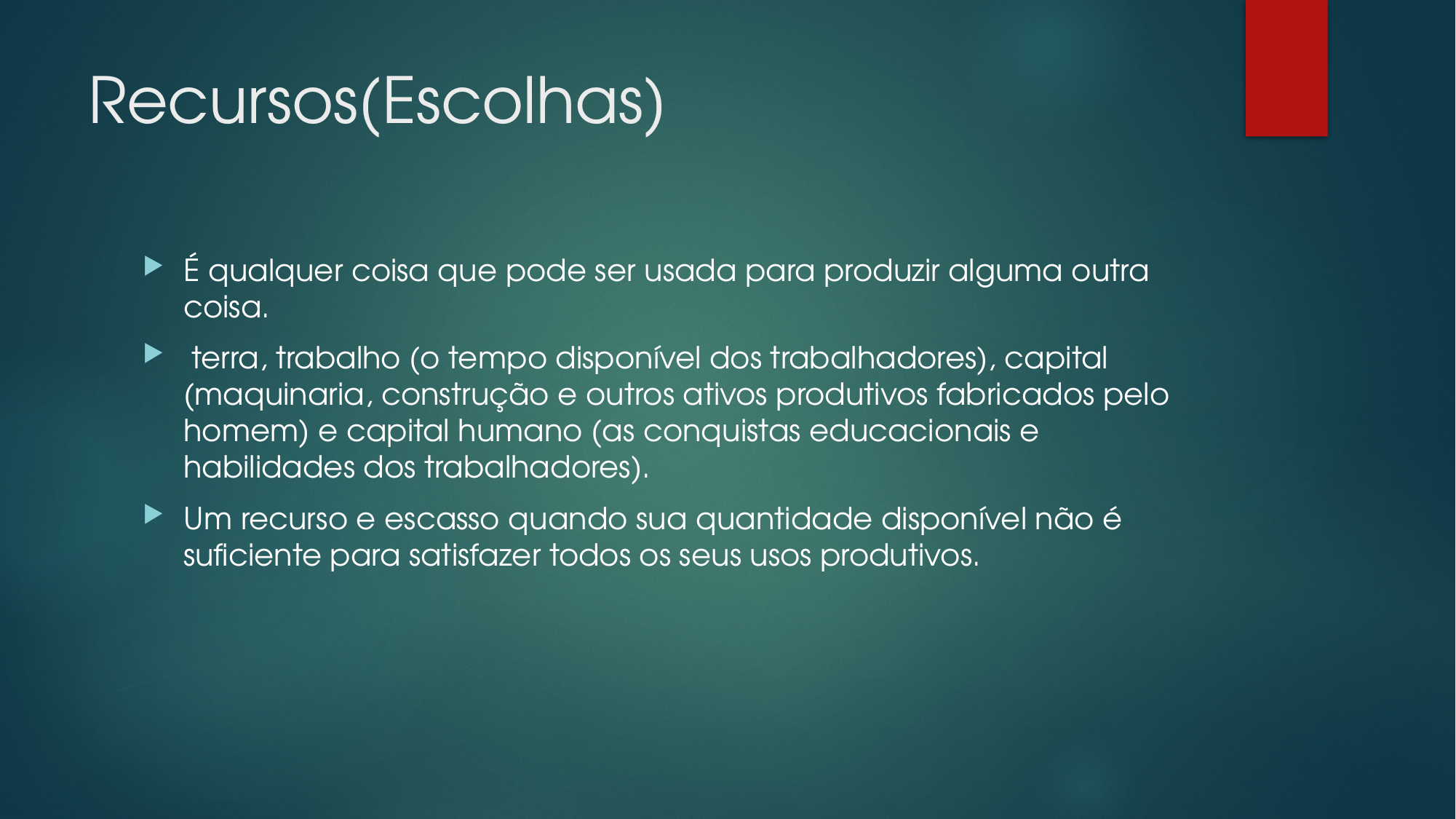

# Recursos(Escolhas)
É qualquer coisa que pode ser usada para produzir alguma outra coisa.
 terra, trabalho (o tempo disponível dos trabalhadores), capital (maquinaria, construção e outros ativos produtivos fabricados pelo homem) e capital humano (as conquistas educacionais e habilidades dos trabalhadores).
Um recurso e escasso quando sua quantidade disponível não é suficiente para satisfazer todos os seus usos produtivos.